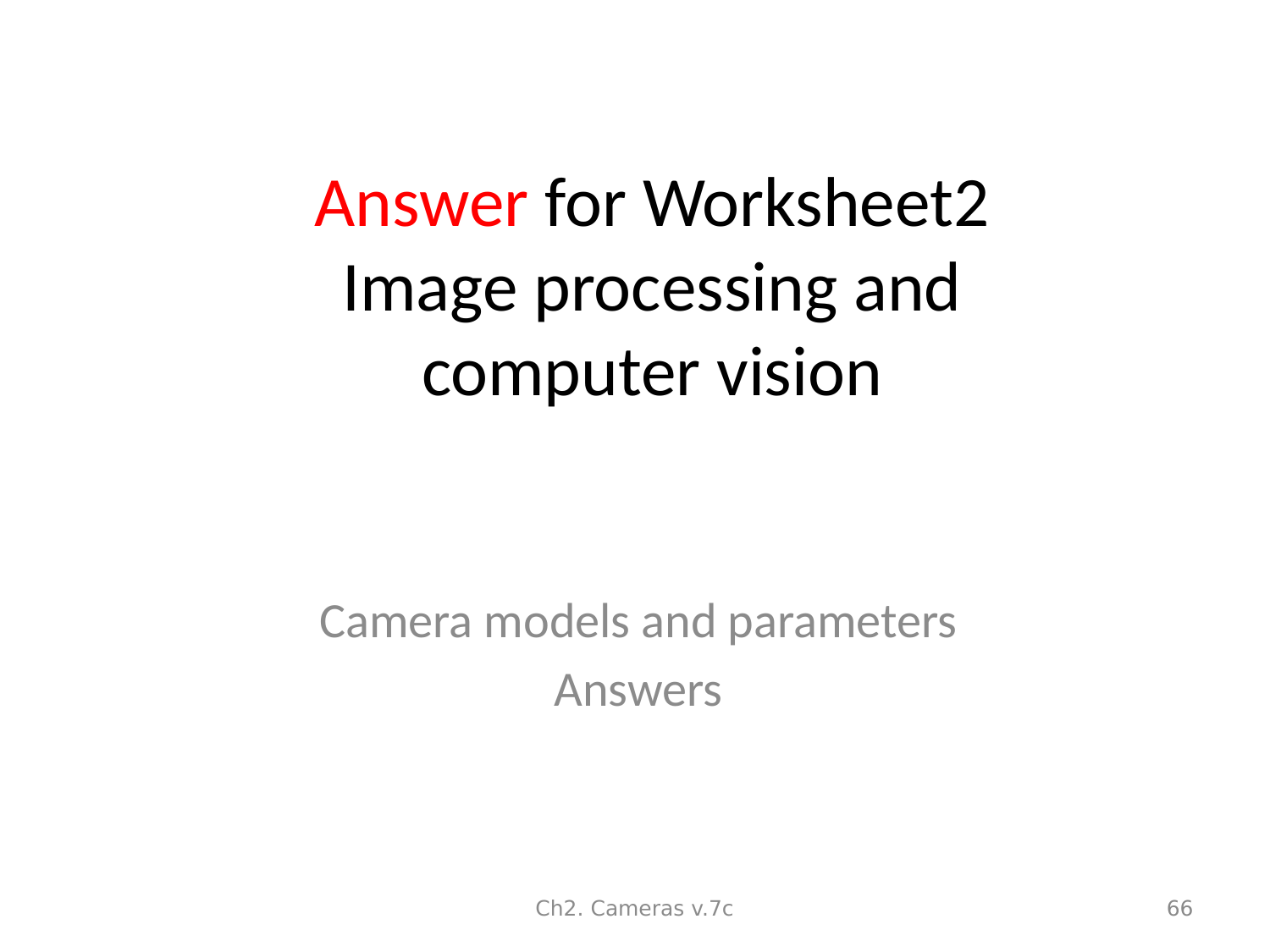

# Answer for Worksheet2 Image processing and computer vision
Camera models and parameters
Answers
Ch2. Cameras v.7c
66